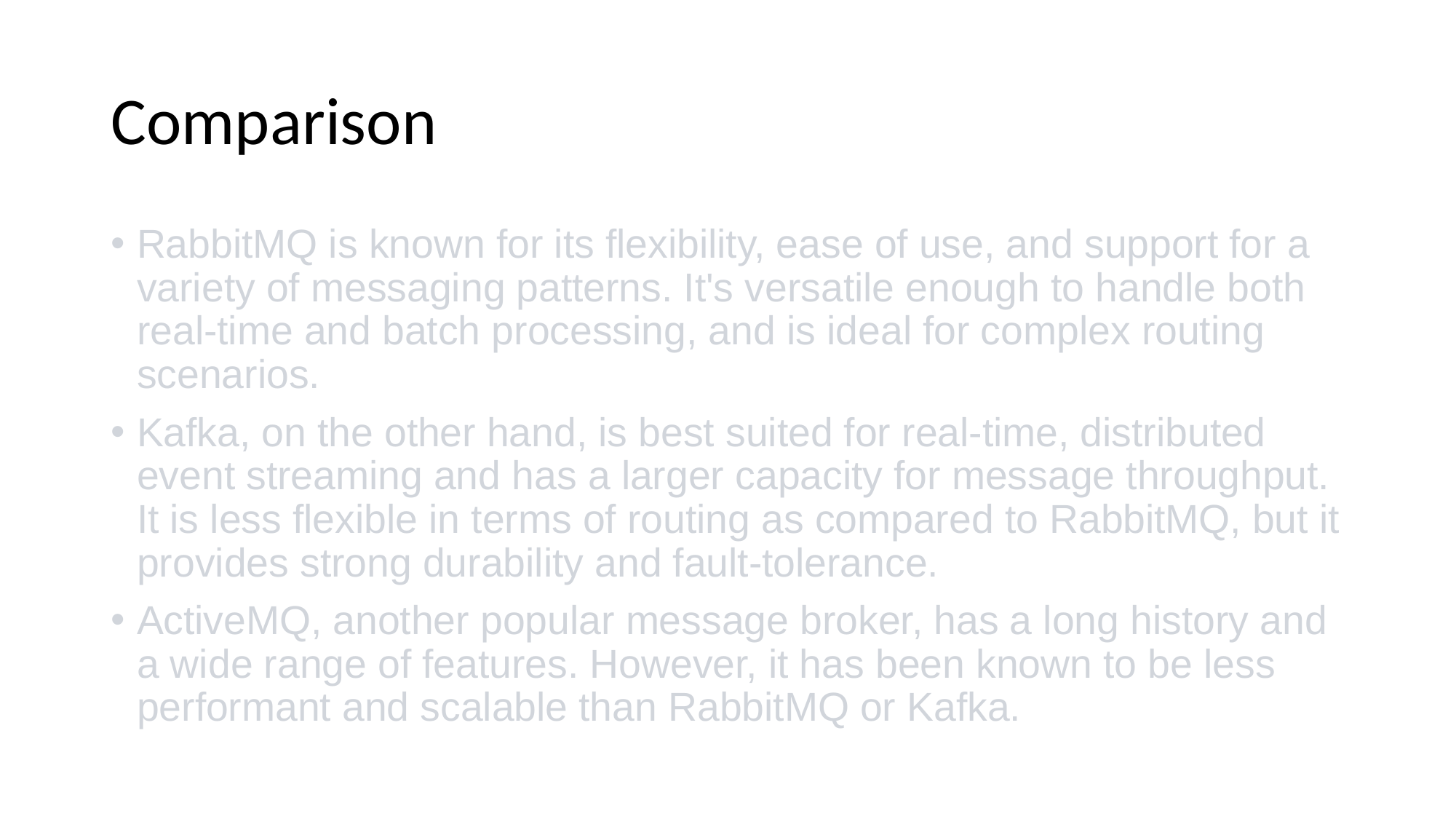

# Comparison
RabbitMQ is known for its flexibility, ease of use, and support for a variety of messaging patterns. It's versatile enough to handle both real-time and batch processing, and is ideal for complex routing scenarios.
Kafka, on the other hand, is best suited for real-time, distributed event streaming and has a larger capacity for message throughput. It is less flexible in terms of routing as compared to RabbitMQ, but it provides strong durability and fault-tolerance.
ActiveMQ, another popular message broker, has a long history and a wide range of features. However, it has been known to be less performant and scalable than RabbitMQ or Kafka.